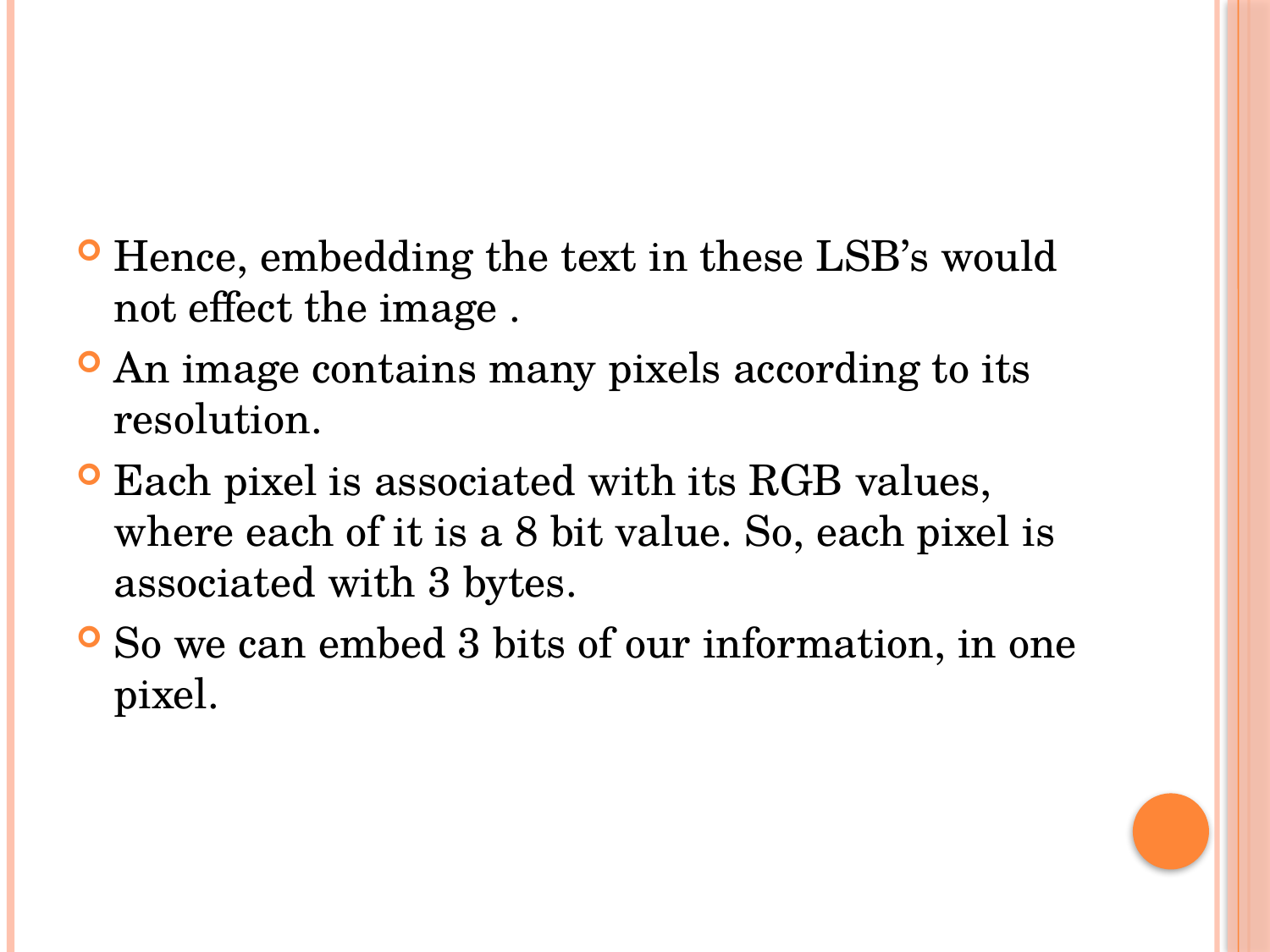

#
Hence, embedding the text in these LSB’s would not effect the image .
An image contains many pixels according to its resolution.
Each pixel is associated with its RGB values, where each of it is a 8 bit value. So, each pixel is associated with 3 bytes.
So we can embed 3 bits of our information, in one pixel.